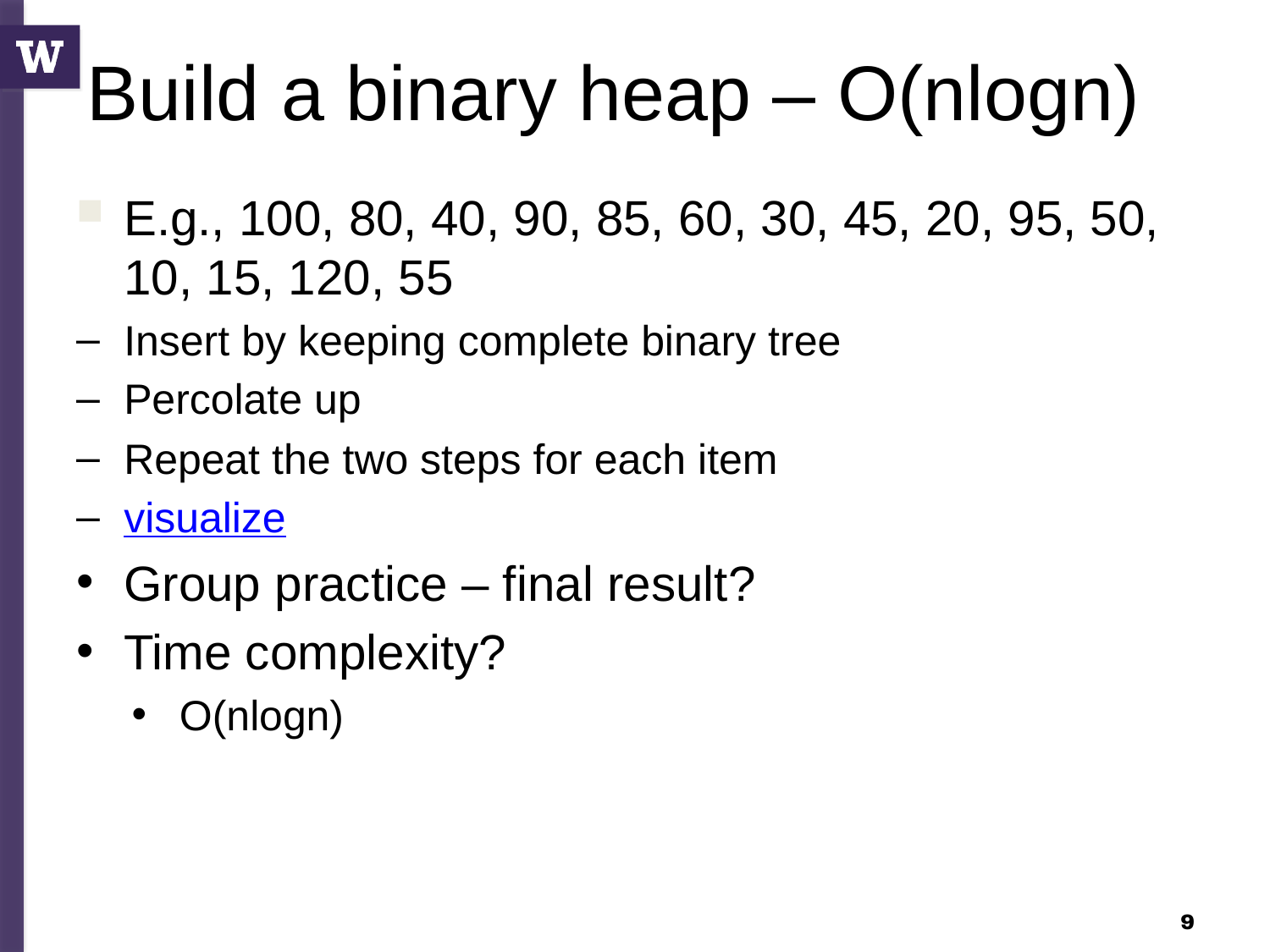

# Build a binary heap – O(nlogn)
E.g., 100, 80, 40, 90, 85, 60, 30, 45, 20, 95, 50, 10, 15, 120, 55
Insert by keeping complete binary tree
Percolate up
Repeat the two steps for each item
visualize
Group practice – final result?
Time complexity?
O(nlogn)

9